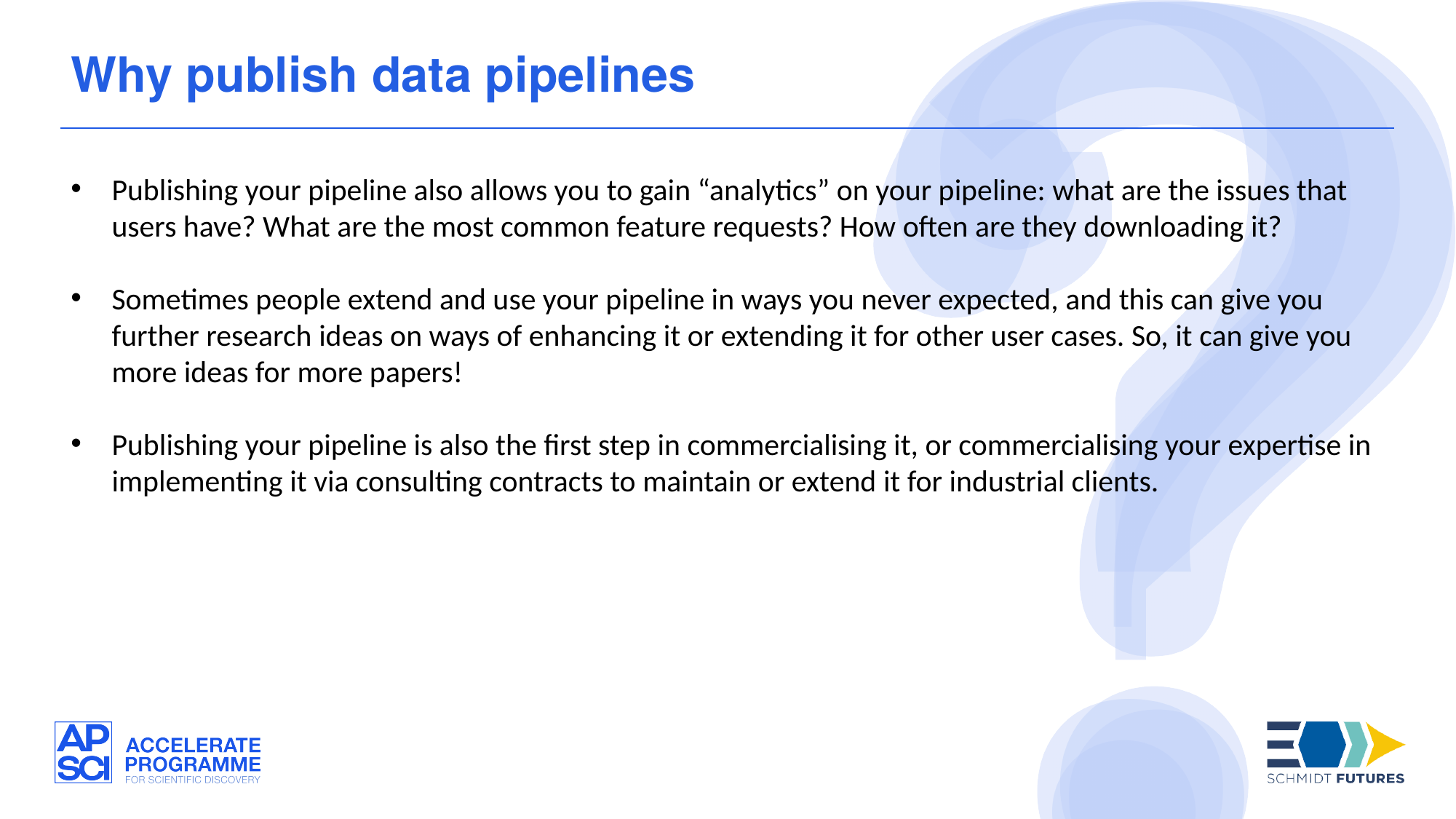

Why publish data pipelines

Publishing your pipeline also allows you to gain “analytics” on your pipeline: what are the issues that users have? What are the most common feature requests? How often are they downloading it?

Sometimes people extend and use your pipeline in ways you never expected, and this can give you further research ideas on ways of enhancing it or extending it for other user cases. So, it can give you more ideas for more papers!

Publishing your pipeline is also the first step in commercialising it, or commercialising your expertise in implementing it via consulting contracts to maintain or extend it for industrial clients.